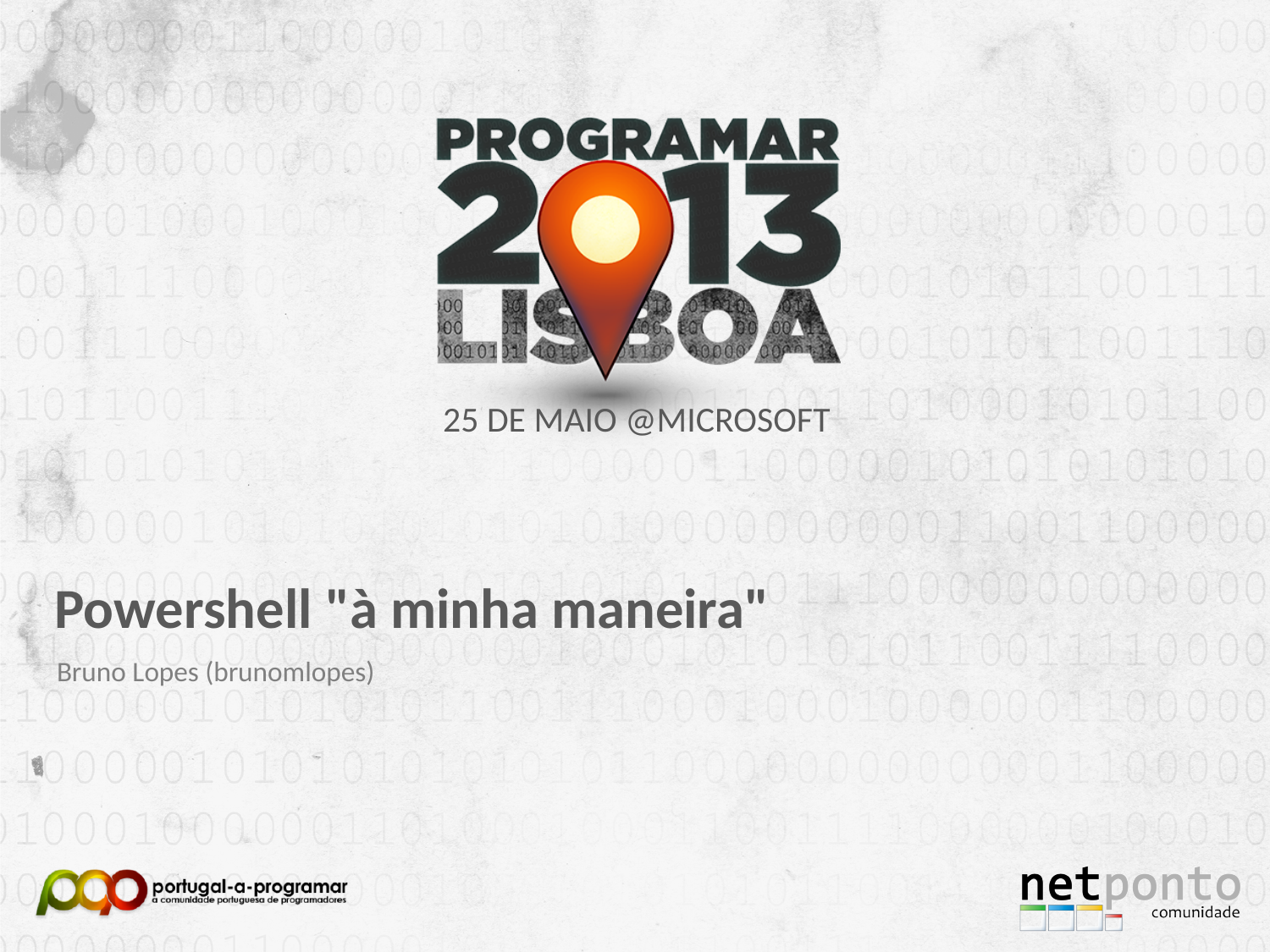

Powershell "à minha maneira"
Bruno Lopes (brunomlopes)